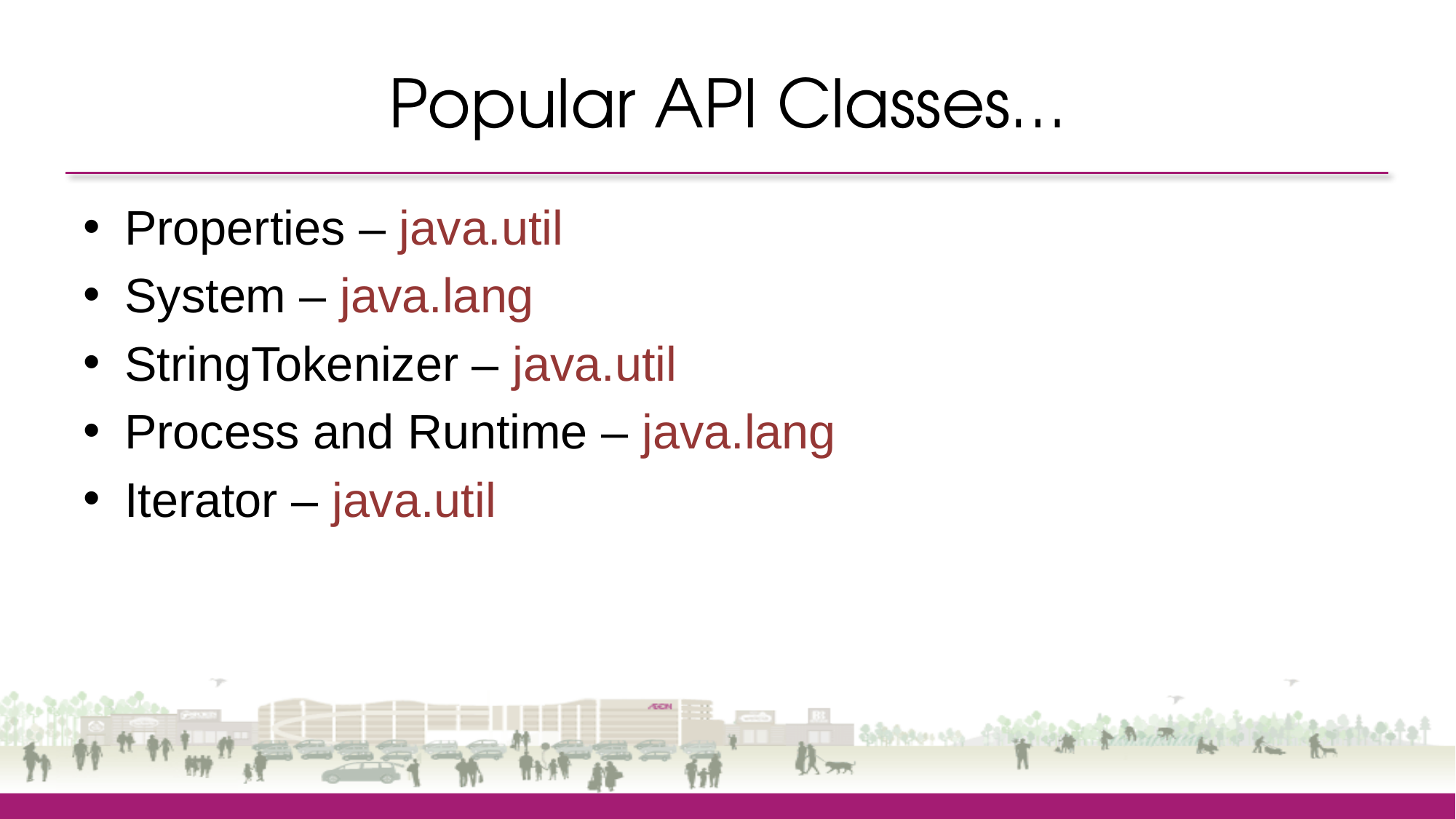

# Popular API Classes…
Properties – java.util
System – java.lang
StringTokenizer – java.util
Process and Runtime – java.lang
Iterator – java.util